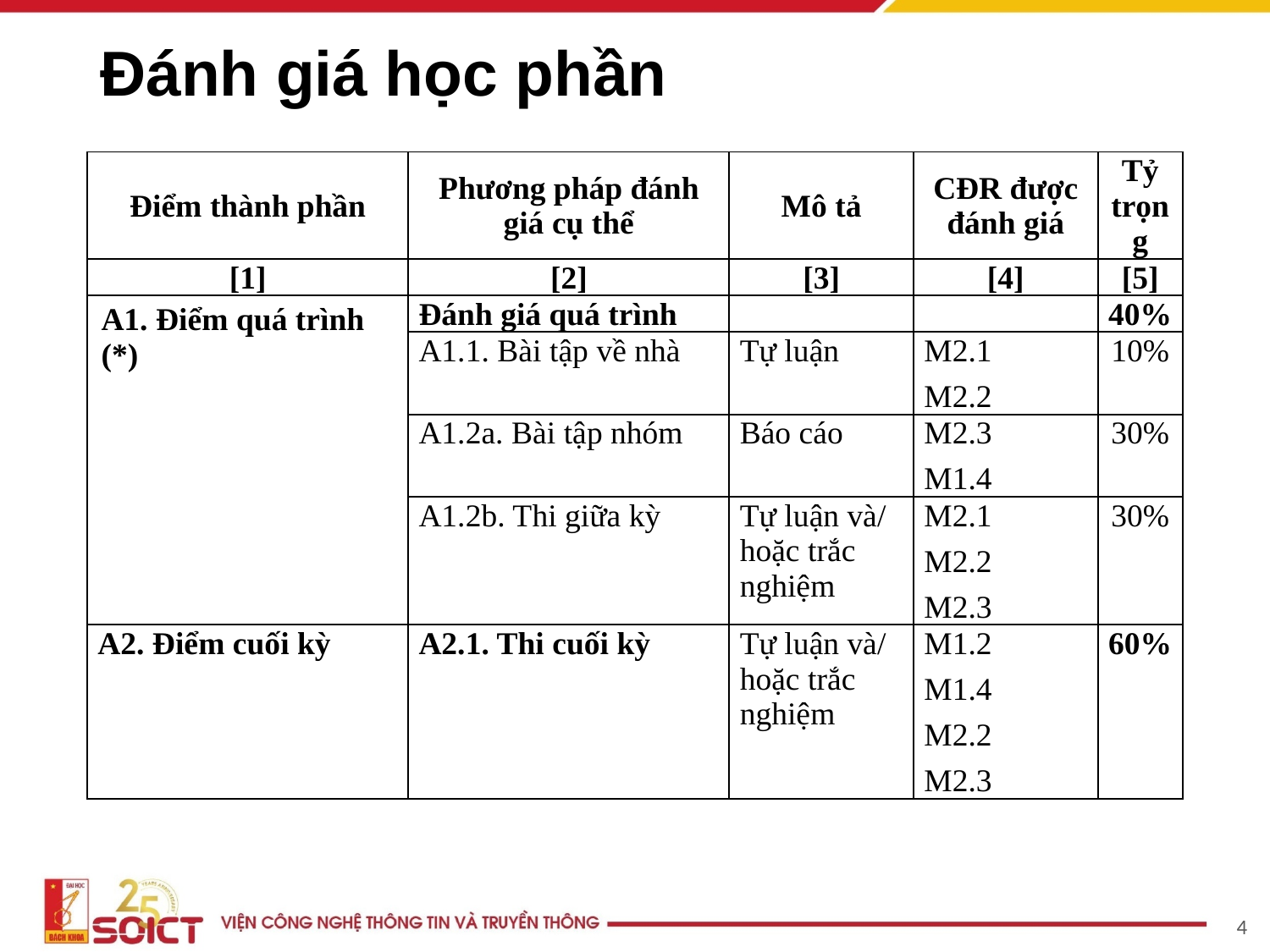

# Đánh giá học phần
| Điểm thành phần | Phương pháp đánh giá cụ thể | Mô tả | CĐR được đánh giá | Tỷ trọng |
| --- | --- | --- | --- | --- |
| [1] | [2] | [3] | [4] | [5] |
| A1. Điểm quá trình (\*) | Đánh giá quá trình |  |  | 40% |
|  | A1.1. Bài tập về nhà | Tự luận | M2.1 M2.2 | 10% |
|  | A1.2a. Bài tập nhóm | Báo cáo | M2.3 M1.4 | 30% |
|  | A1.2b. Thi giữa kỳ | Tự luận và/ hoặc trắc nghiệm | M2.1 M2.2 M2.3 | 30% |
| A2. Điểm cuối kỳ | A2.1. Thi cuối kỳ | Tự luận và/ hoặc trắc nghiệm | M1.2 M1.4 M2.2 M2.3 | 60% |
4